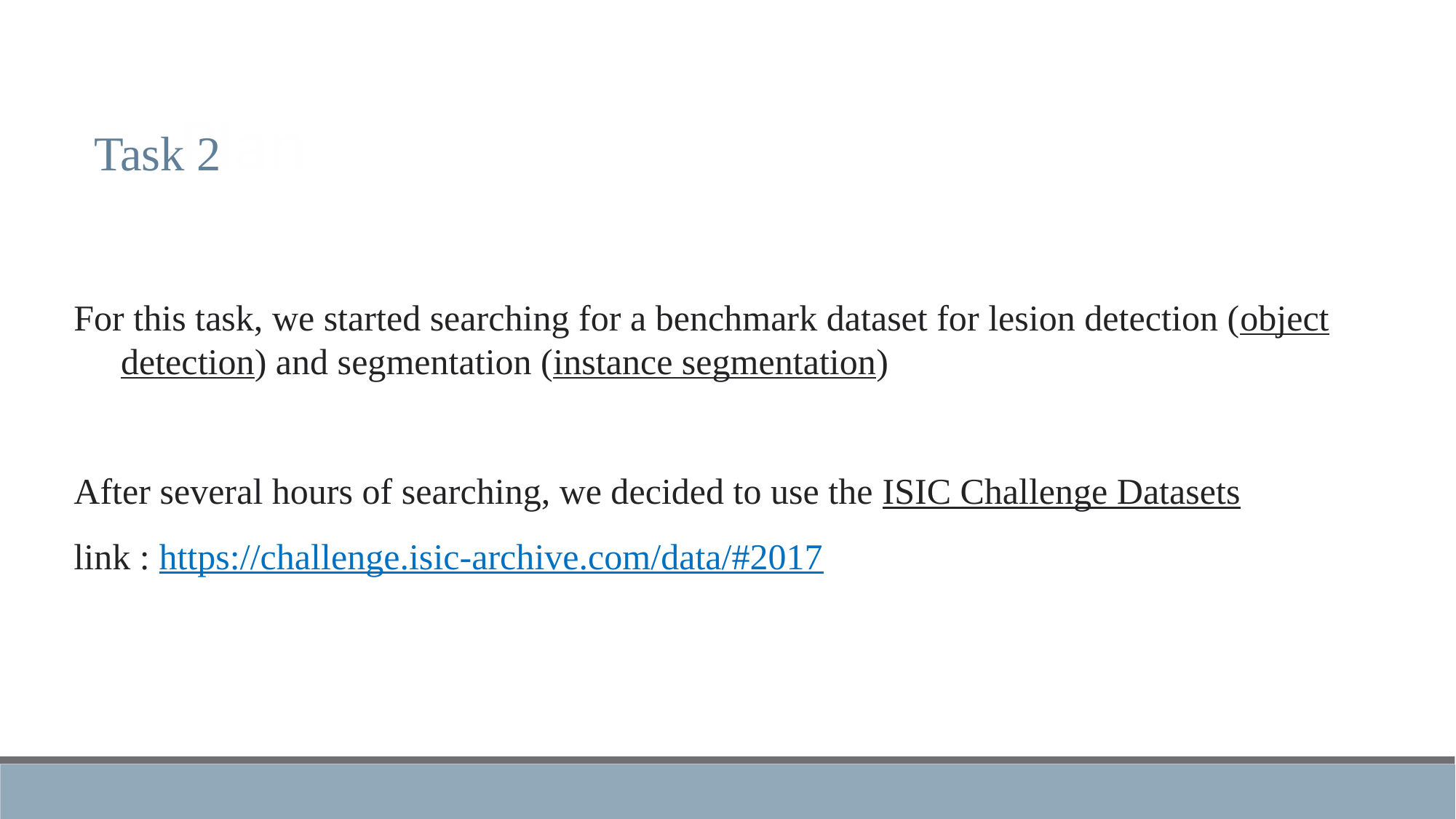

# Plan

Task 2

For this task, we started searching for a benchmark dataset for lesion detection (object detection) and segmentation (instance segmentation)

After several hours of searching, we decided to use the ISIC Challenge Datasets
link : https://challenge.isic-archive.com/data/#2017

12